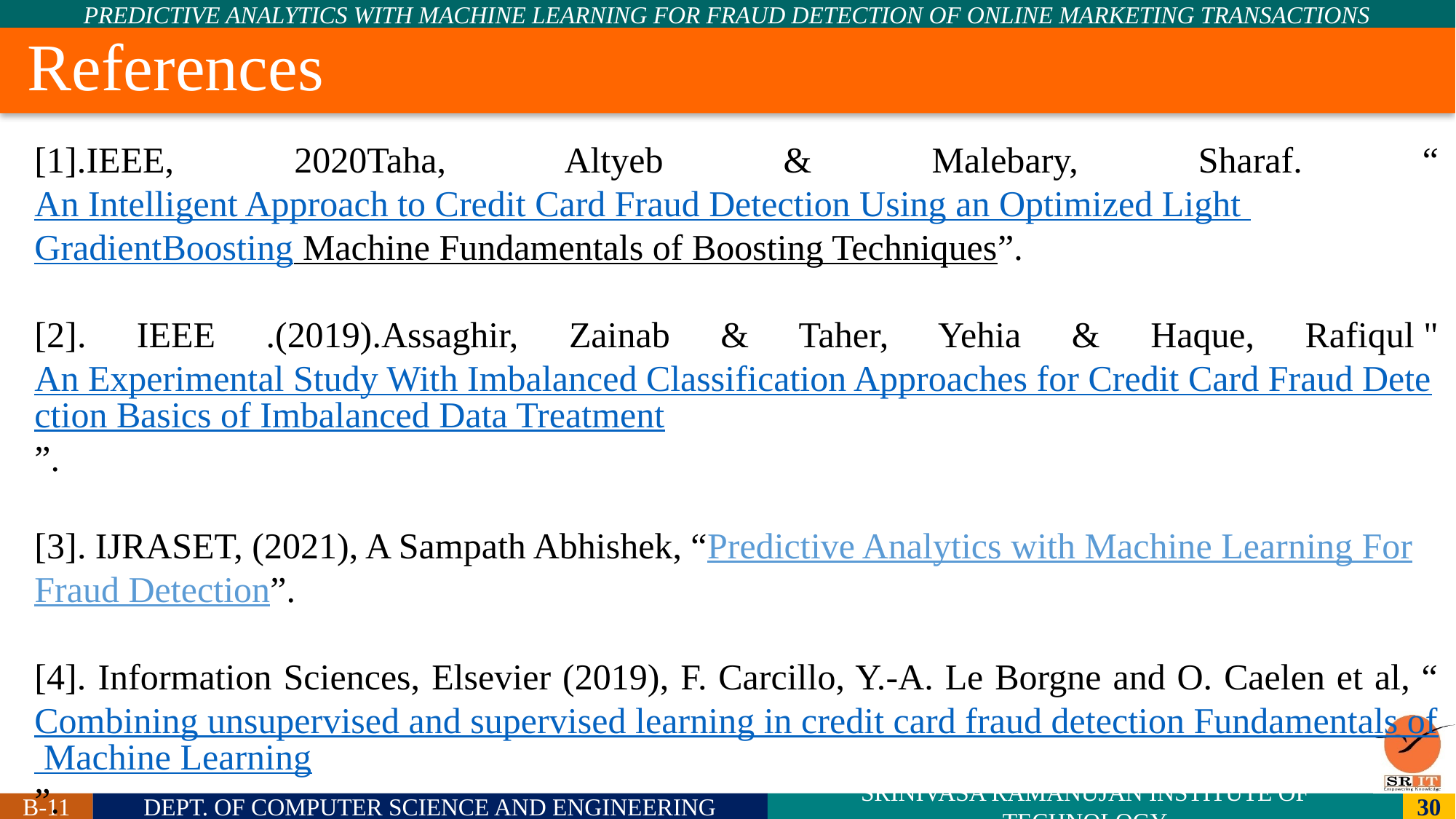

# References
[1].IEEE, 2020Taha, Altyeb & Malebary, Sharaf. “An Intelligent Approach to Credit Card Fraud Detection Using an Optimized Light GradientBoosting Machine Fundamentals of Boosting Techniques”.

[2]. IEEE .(2019).Assaghir, Zainab & Taher, Yehia & Haque, Rafiqul "An Experimental Study With Imbalanced Classification Approaches for Credit Card Fraud Detection Basics of Imbalanced Data Treatment”.

[3]. IJRASET, (2021), A Sampath Abhishek, “Predictive Analytics with Machine Learning For Fraud Detection”.

[4]. Information Sciences, Elsevier (2019), F. Carcillo, Y.-A. Le Borgne and O. Caelen et al, “Combining unsupervised and supervised learning in credit card fraud detection Fundamentals of Machine Learning”.